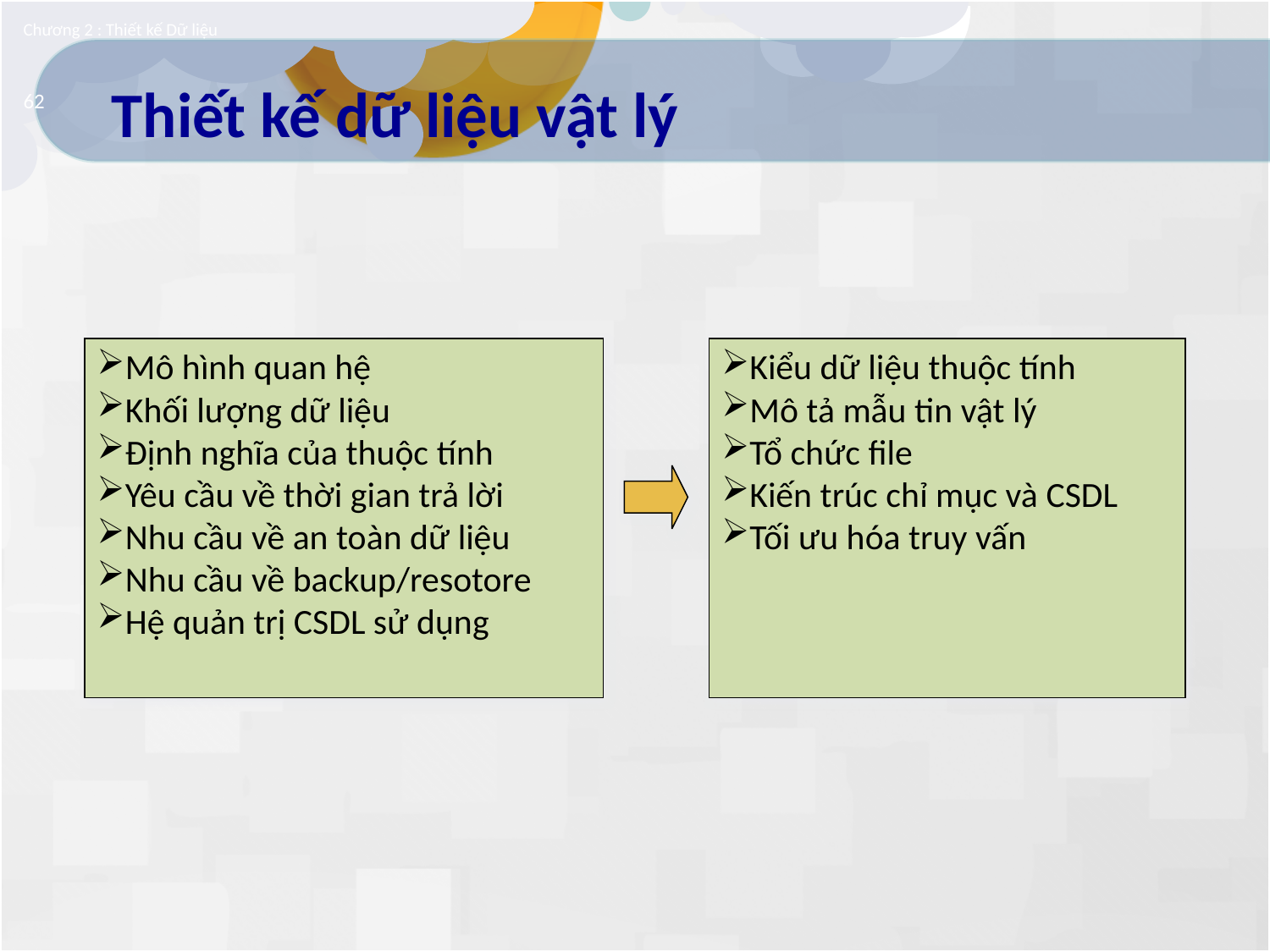

Chương 2 : Thiết kế Dữ liệu
# Thiết kế dữ liệu vật lý
62

Mô hình quan hệ
Khối lượng dữ liệu
Định nghĩa của thuộc tính
Yêu cầu về thời gian trả lời
Nhu cầu về an toàn dữ liệu
Nhu cầu về backup/resotore
Hệ quản trị CSDL sử dụng
Kiểu dữ liệu thuộc tính
Mô tả mẫu tin vật lý
Tổ chức file
Kiến trúc chỉ mục và CSDL
Tối ưu hóa truy vấn